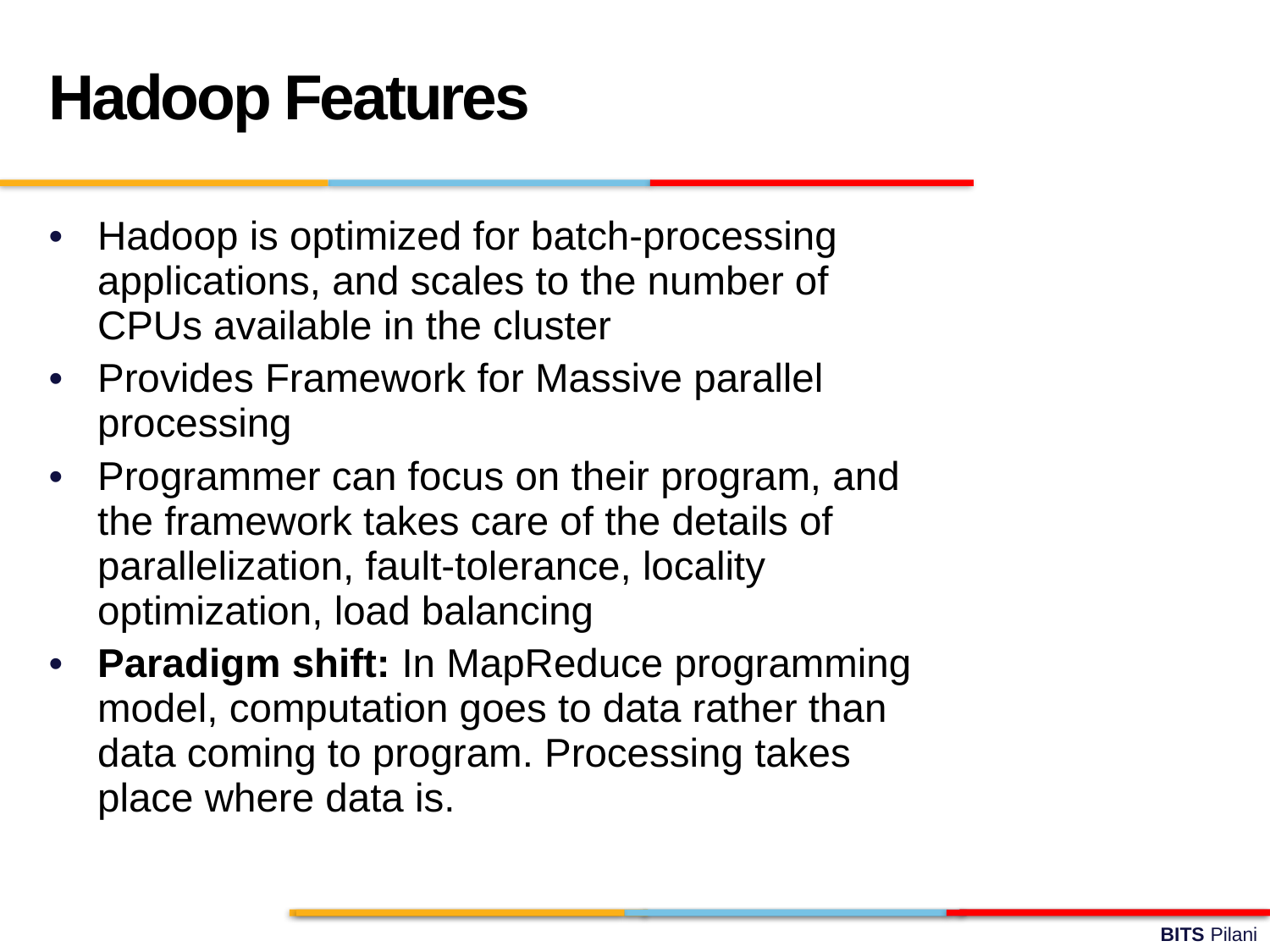

Hadoop Features
Hadoop is optimized for batch-processing applications, and scales to the number of CPUs available in the cluster
Provides Framework for Massive parallel processing
Programmer can focus on their program, and the framework takes care of the details of parallelization, fault-tolerance, locality optimization, load balancing
Paradigm shift: In MapReduce programming model, computation goes to data rather than data coming to program. Processing takes place where data is.